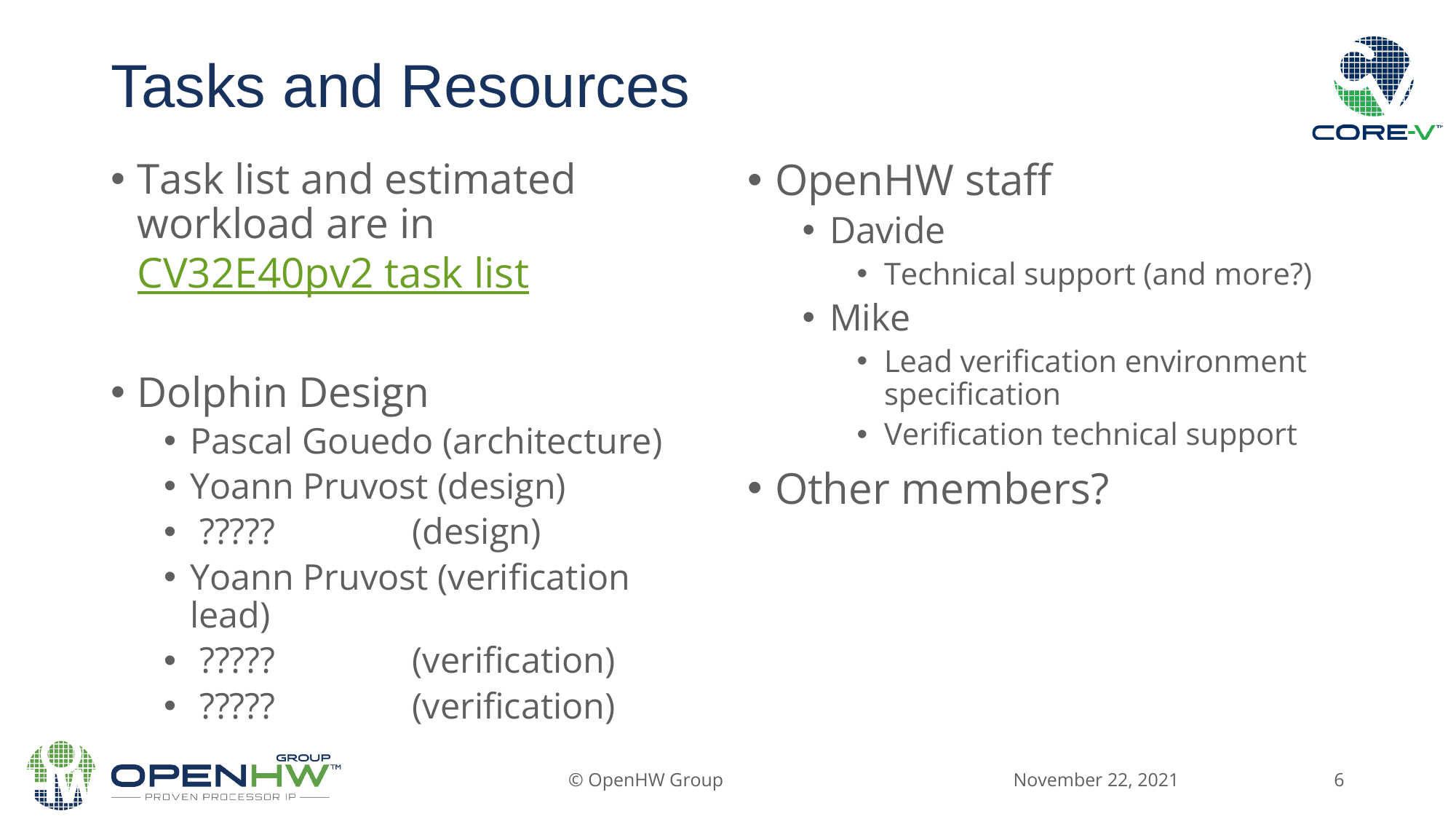

# Tasks and Resources
Task list and estimated workload are in CV32E40pv2 task list

Dolphin Design
Pascal Gouedo (architecture)
Yoann Pruvost (design)
 ?????               (design)
Yoann Pruvost (verification lead)
 ?????               (verification)
 ?????               (verification)

OpenHW staff
Davide
Technical support (and more?)
Mike
Lead verification environment specification
Verification technical support
Other members?
November 22, 2021
© OpenHW Group
6